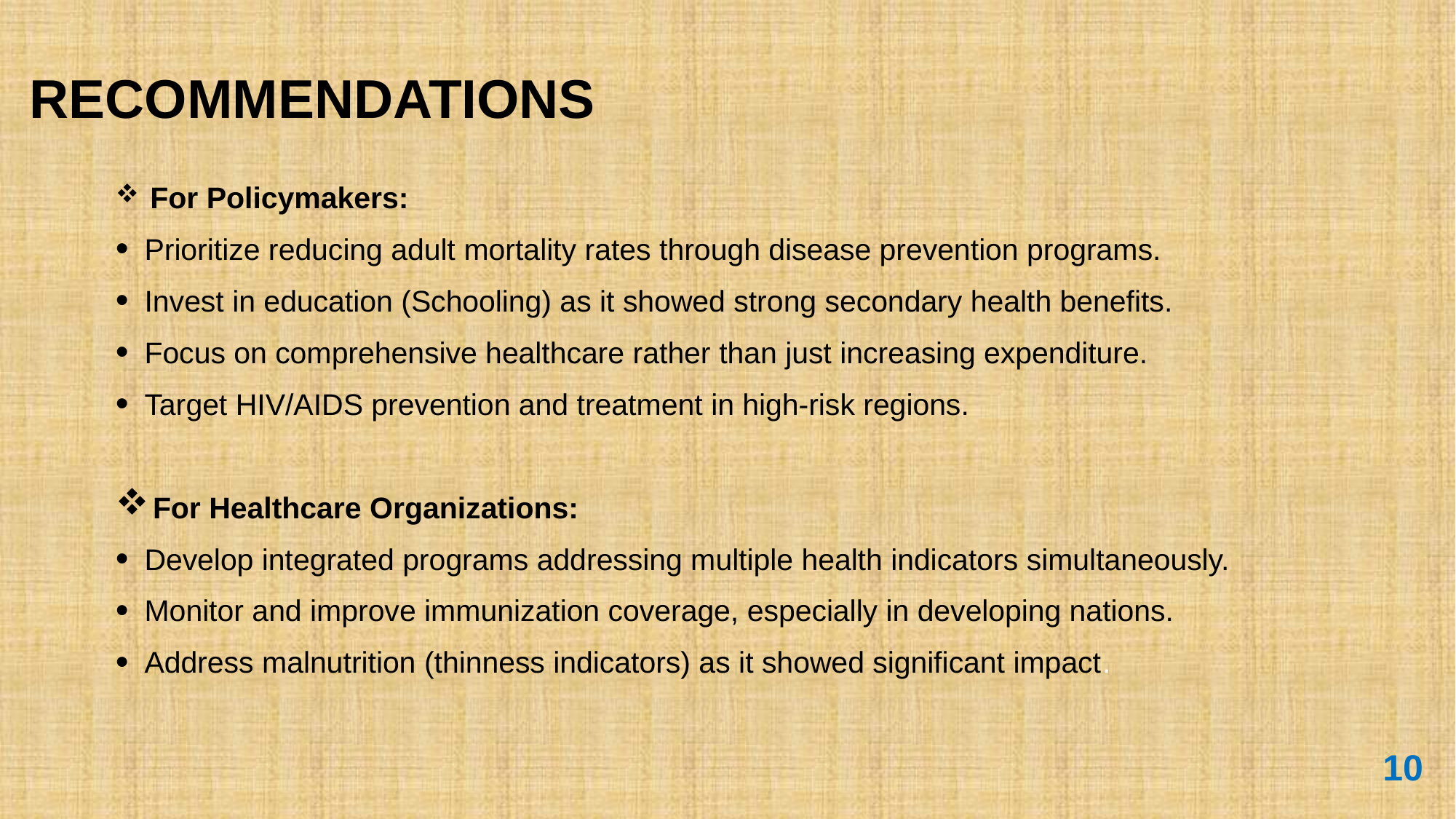

# RECOMMENDATIONS
 For Policymakers:
Prioritize reducing adult mortality rates through disease prevention programs.
Invest in education (Schooling) as it showed strong secondary health benefits.
Focus on comprehensive healthcare rather than just increasing expenditure.
Target HIV/AIDS prevention and treatment in high-risk regions.

 For Healthcare Organizations:
Develop integrated programs addressing multiple health indicators simultaneously.
Monitor and improve immunization coverage, especially in developing nations.
Address malnutrition (thinness indicators) as it showed significant impact.

10